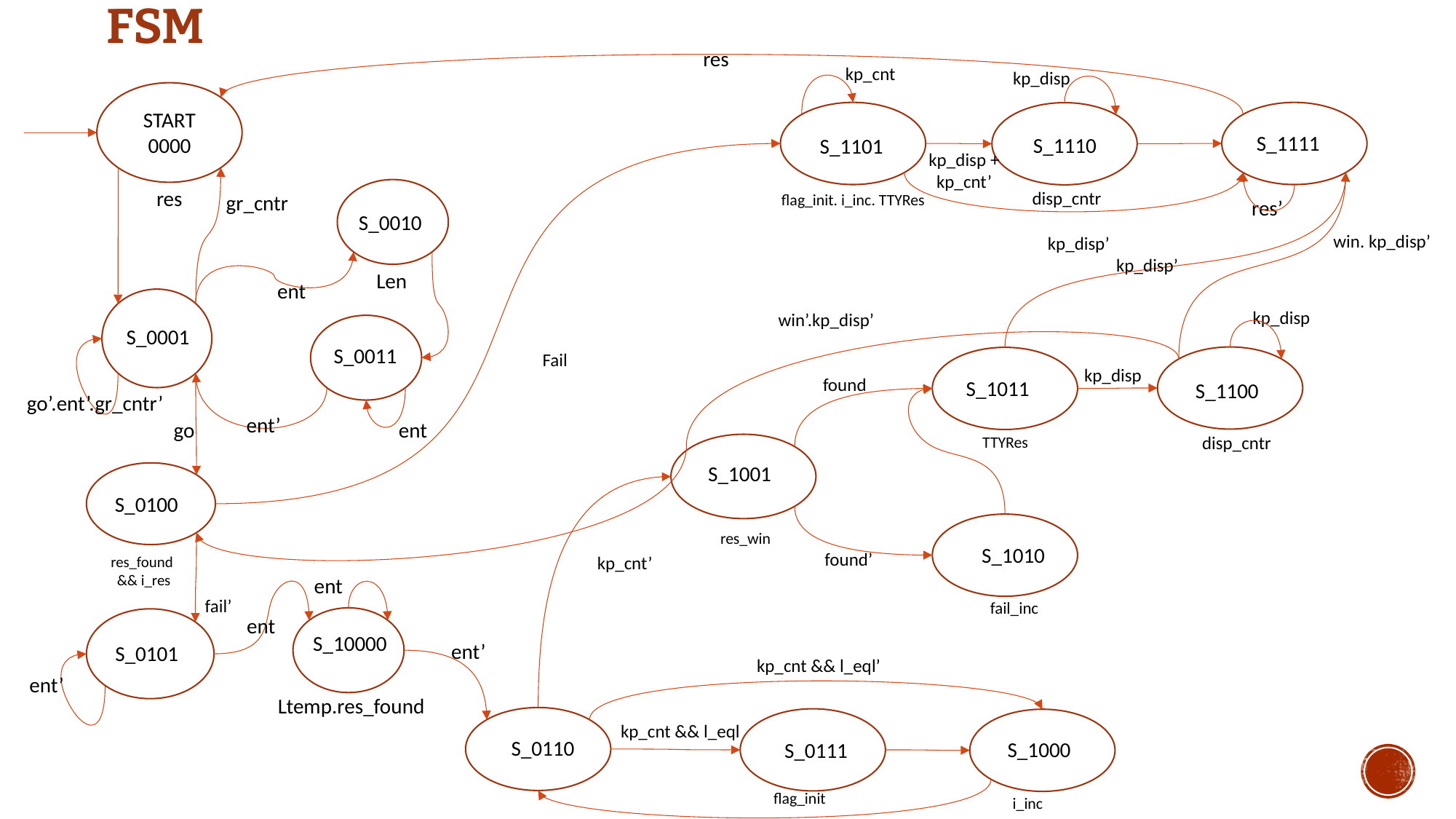

FSM
res
kp_cnt
kp_disp

START
0000

S_1111
S_1110
S_1101
kp_disp + kp_cnt’
res

disp_cntr
flag_init. i_inc. TTYRes

gr_cntr
res’
S_0010
win. kp_disp’
kp_disp’
kp_disp’
Len
ent

kp_disp
win’.kp_disp’

S_0001
S_0011
Fail

kp_disp
found
S_1011
S_1100
go’.ent’.gr_cntr’
ent’
go
ent
disp_cntr
TTYRes

S_1001

S_0100

res_win
S_1010
found’
kp_cnt’
res_found
&& i_res
ent
fail’
fail_inc
ent

S_10000
ent’
S_0101
kp_cnt && l_eql’
ent’
Ltemp.res_found

kp_cnt && l_eql
S_0110
S_1000
S_0111
flag_init
i_inc